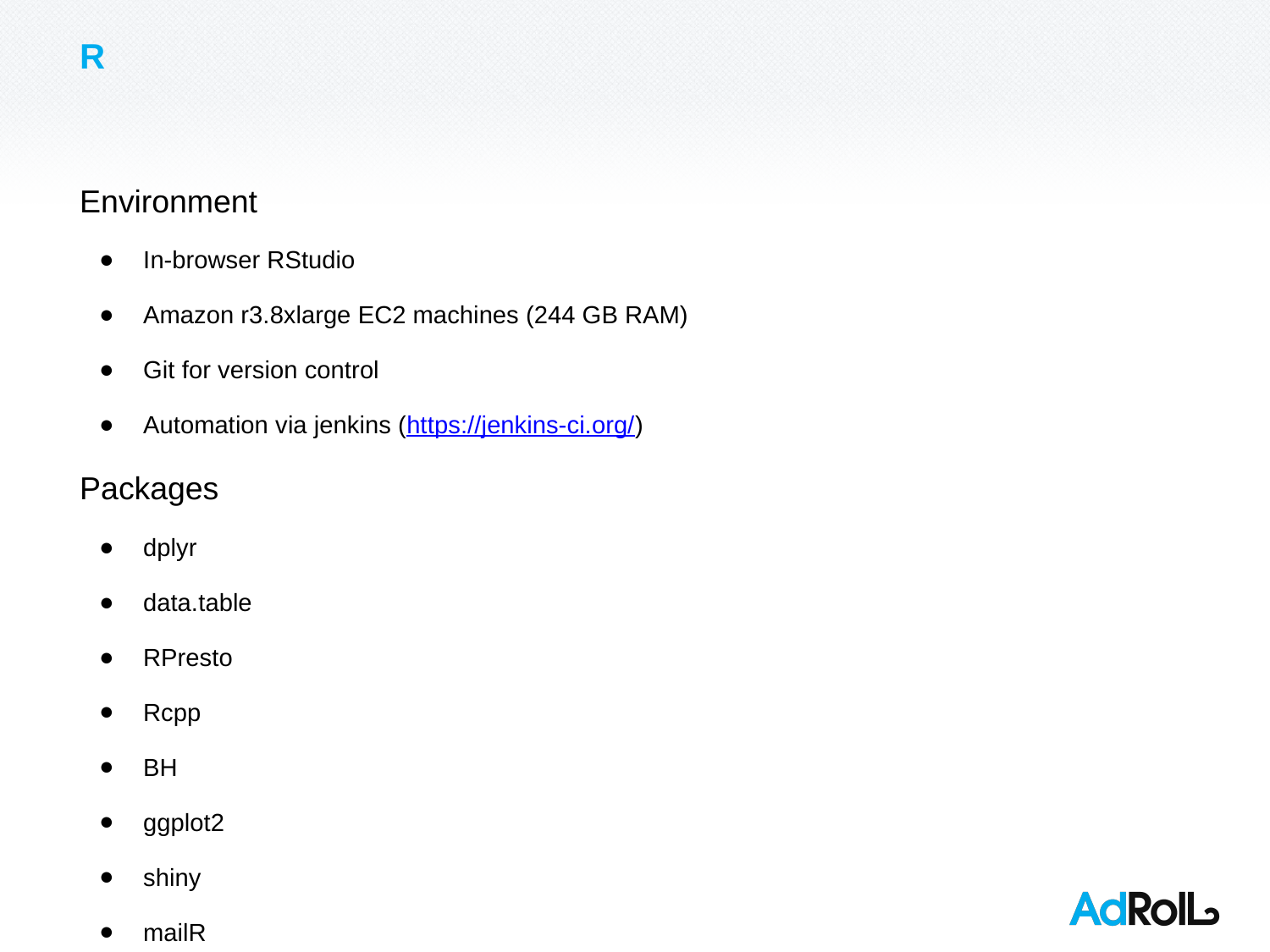

R
Environment
In-browser RStudio
Amazon r3.8xlarge EC2 machines (244 GB RAM)
Git for version control
Automation via jenkins (https://jenkins-ci.org/)
Packages
dplyr
data.table
RPresto
Rcpp
BH
ggplot2
shiny
mailR
knitR